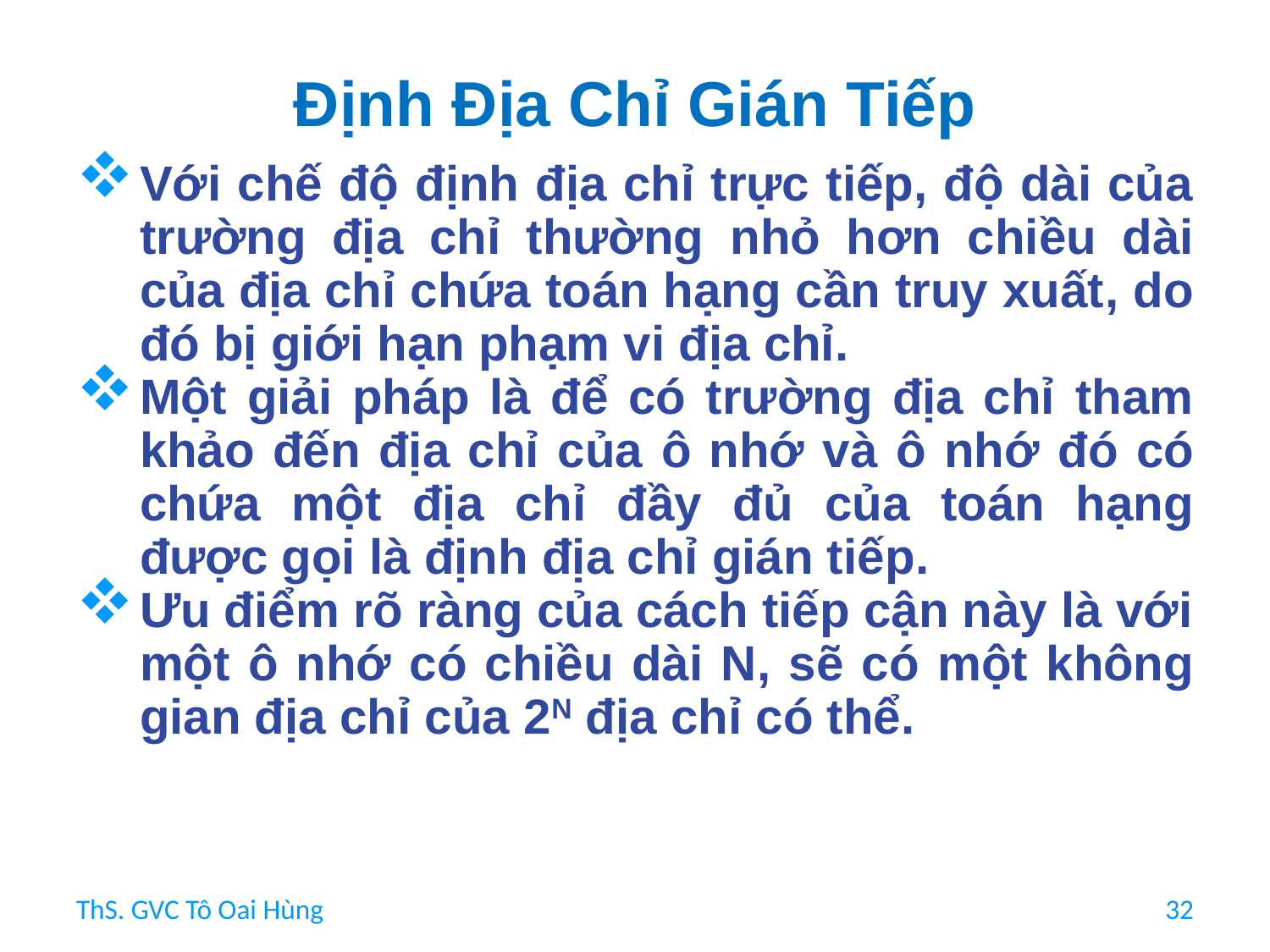

# Định Địa Chỉ Gián Tiếp
Với chế độ định địa chỉ trực tiếp, độ dài của trường địa chỉ thường nhỏ hơn chiều dài của địa chỉ chứa toán hạng cần truy xuất, do đó bị giới hạn phạm vi địa chỉ.
Một giải pháp là để có trường địa chỉ tham khảo đến địa chỉ của ô nhớ và ô nhớ đó có chứa một địa chỉ đầy đủ của toán hạng được gọi là định địa chỉ gián tiếp.
Ưu điểm rõ ràng của cách tiếp cận này là với một ô nhớ có chiều dài N, sẽ có một không gian địa chỉ của 2N địa chỉ có thể.

ThS. GVC Tô Oai Hùng
32